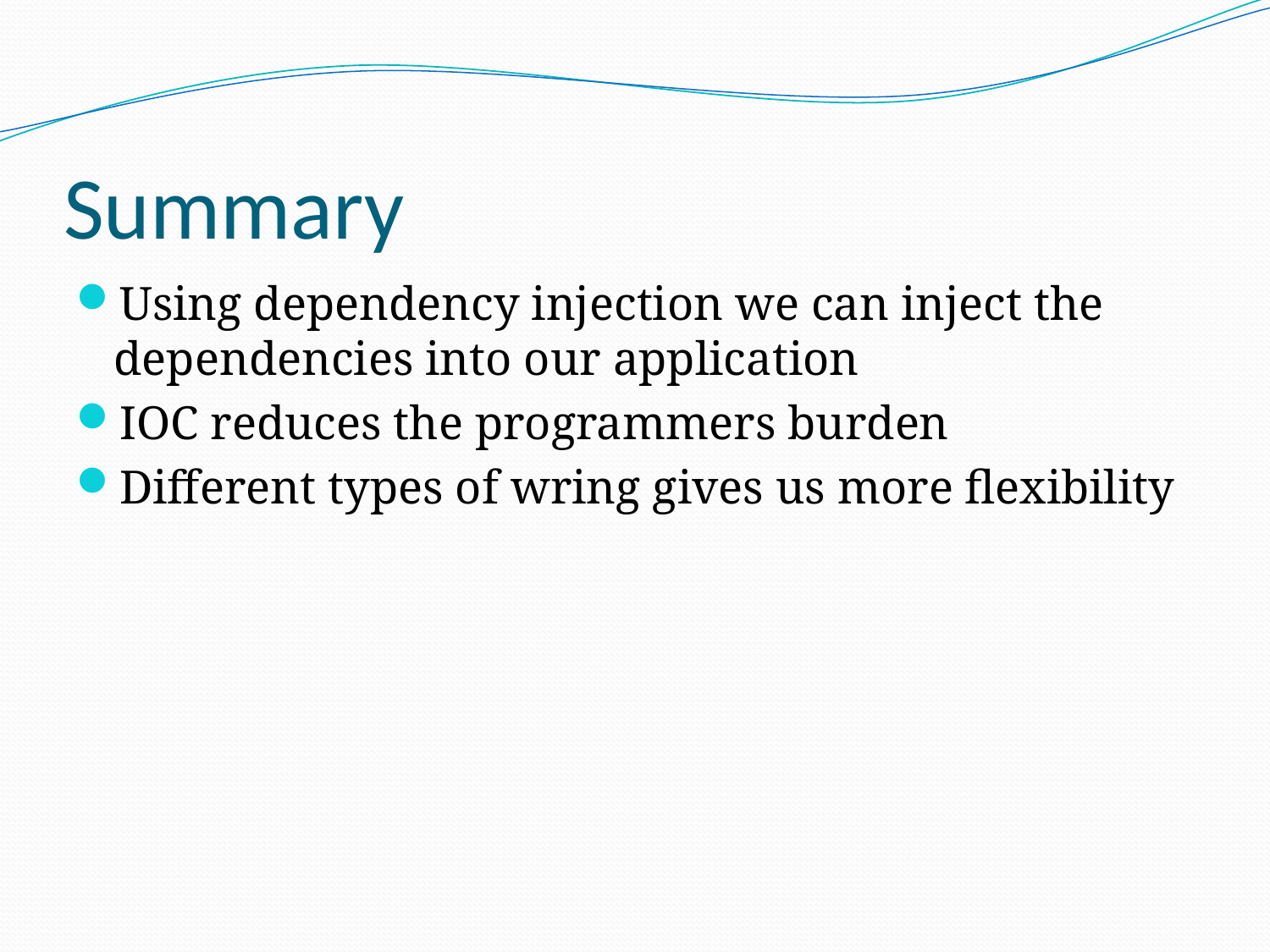

# Summary
Using dependency injection we can inject the dependencies into our application
IOC reduces the programmers burden
Different types of wring gives us more flexibility